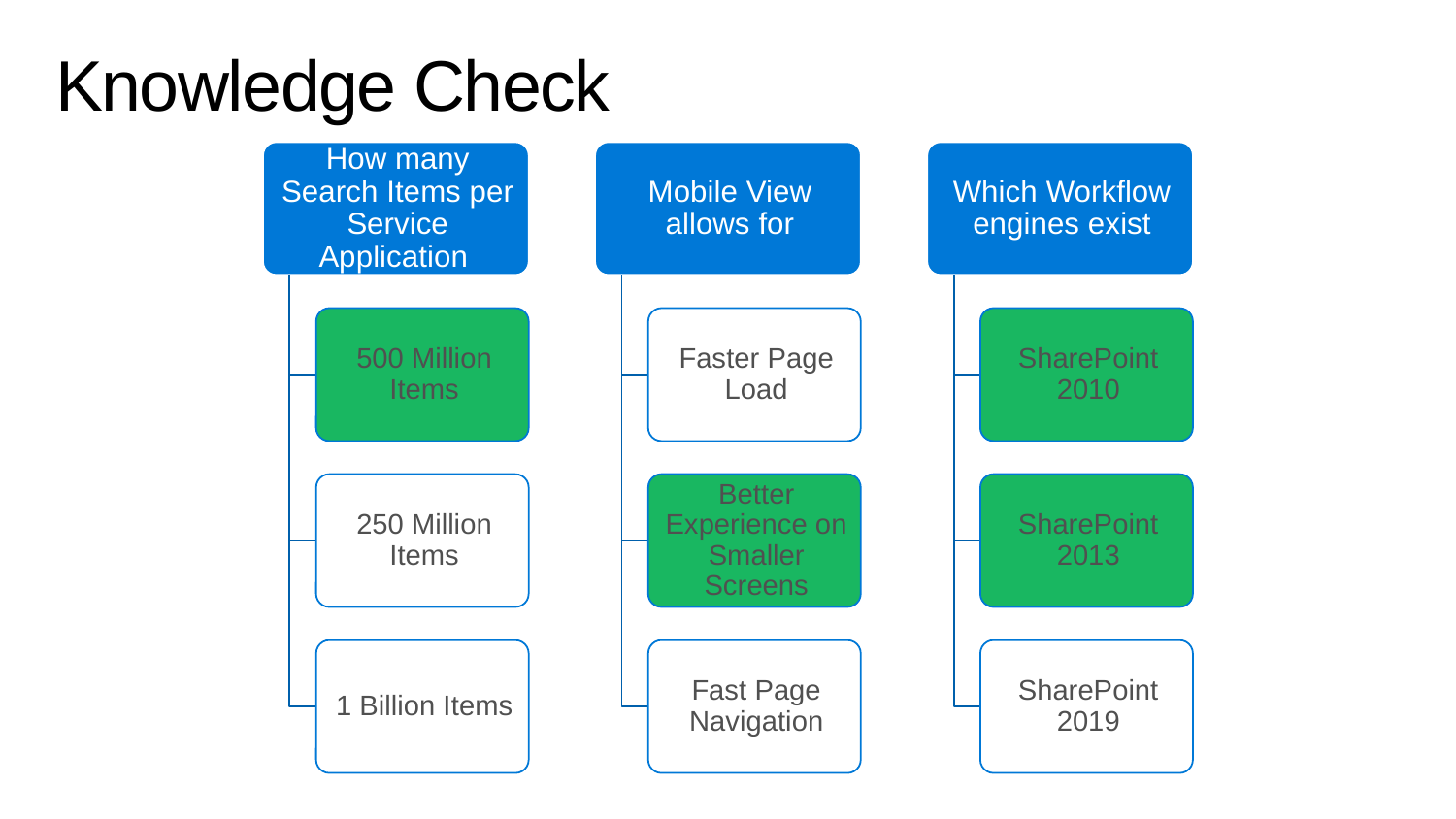

# Knowledge Check
How many Search Items per Service Application
500 Million Items
250 Million Items
1 Billion Items
Mobile View
allows for
Faster Page Load
Better Experience on Smaller Screens
Fast Page Navigation
Which Workflow engines exist
SharePoint 2010
SharePoint 2013
SharePoint 2019